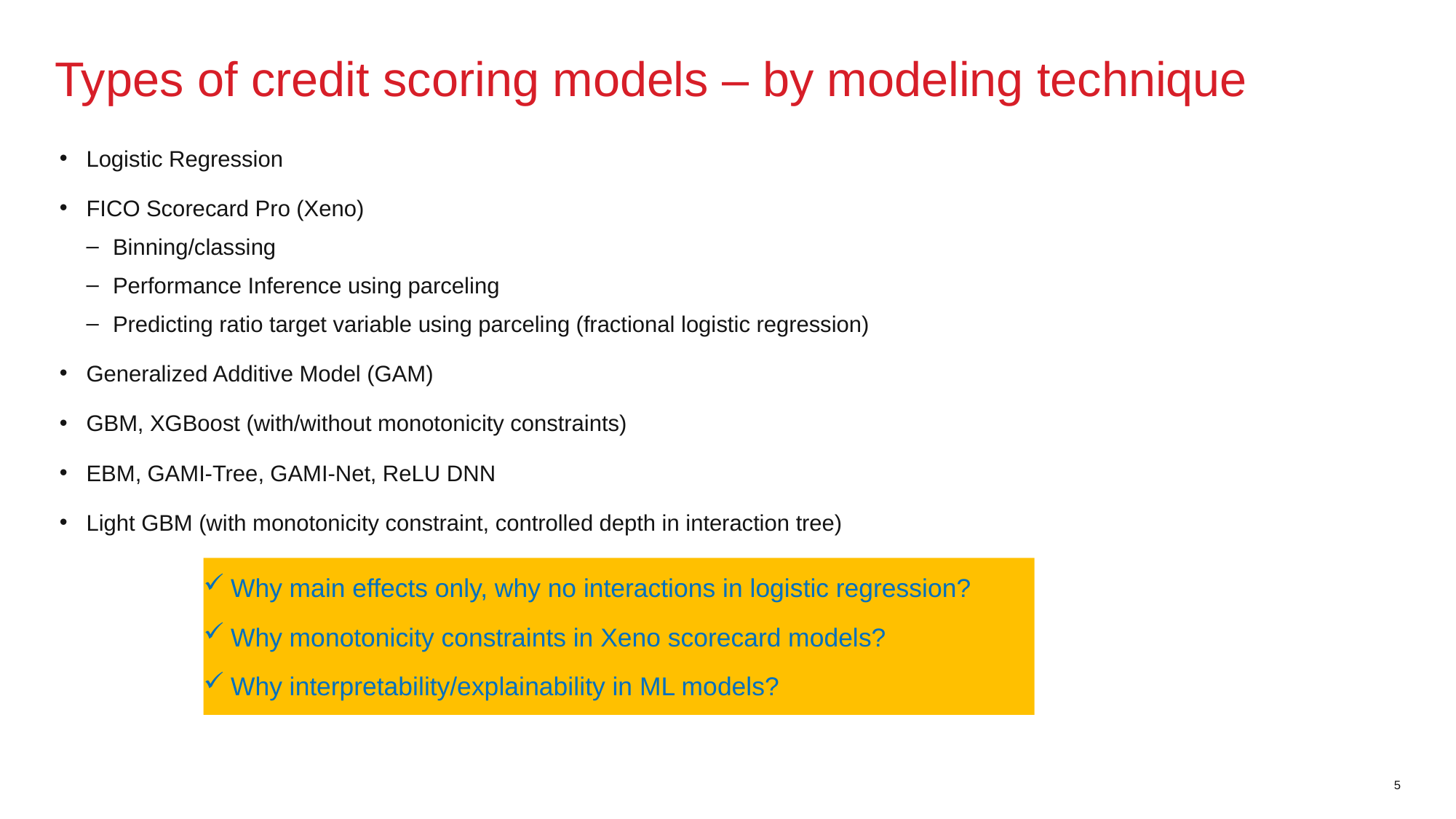

# Types of credit scoring models – by modeling technique
Logistic Regression
FICO Scorecard Pro (Xeno)
Binning/classing
Performance Inference using parceling
Predicting ratio target variable using parceling (fractional logistic regression)
Generalized Additive Model (GAM)
GBM, XGBoost (with/without monotonicity constraints)
EBM, GAMI-Tree, GAMI-Net, ReLU DNN
Light GBM (with monotonicity constraint, controlled depth in interaction tree)
Why main effects only, why no interactions in logistic regression?
Why monotonicity constraints in Xeno scorecard models?
Why interpretability/explainability in ML models?
5